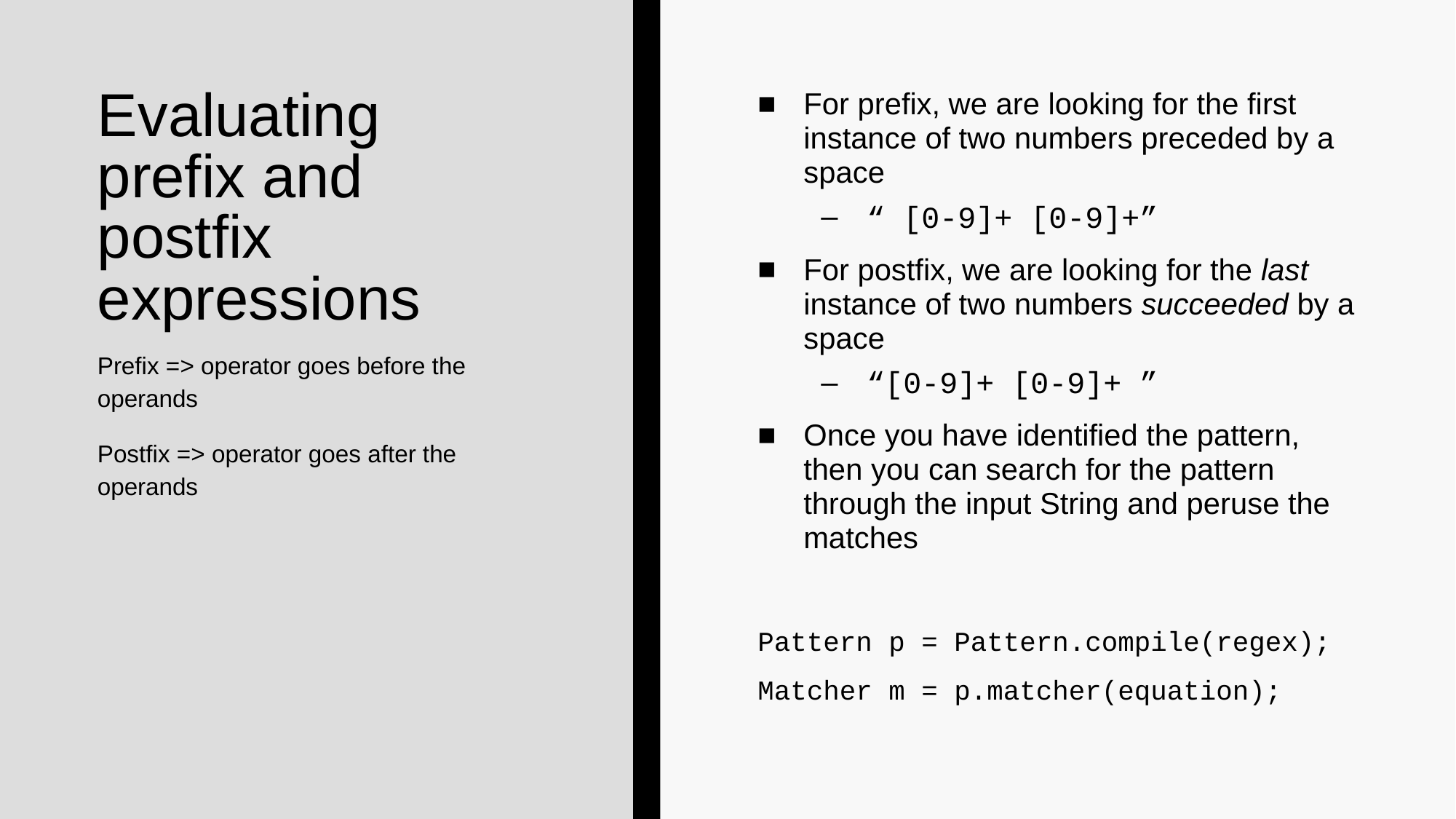

# Evaluating prefix and postfix expressions
For prefix, we are looking for the first instance of two numbers preceded by a space
“ [0-9]+ [0-9]+”
For postfix, we are looking for the last instance of two numbers succeeded by a space
“[0-9]+ [0-9]+ ”
Once you have identified the pattern, then you can search for the pattern through the input String and peruse the matches

Pattern p = Pattern.compile(regex);
Matcher m = p.matcher(equation);
Prefix => operator goes before the operands
Postfix => operator goes after the operands